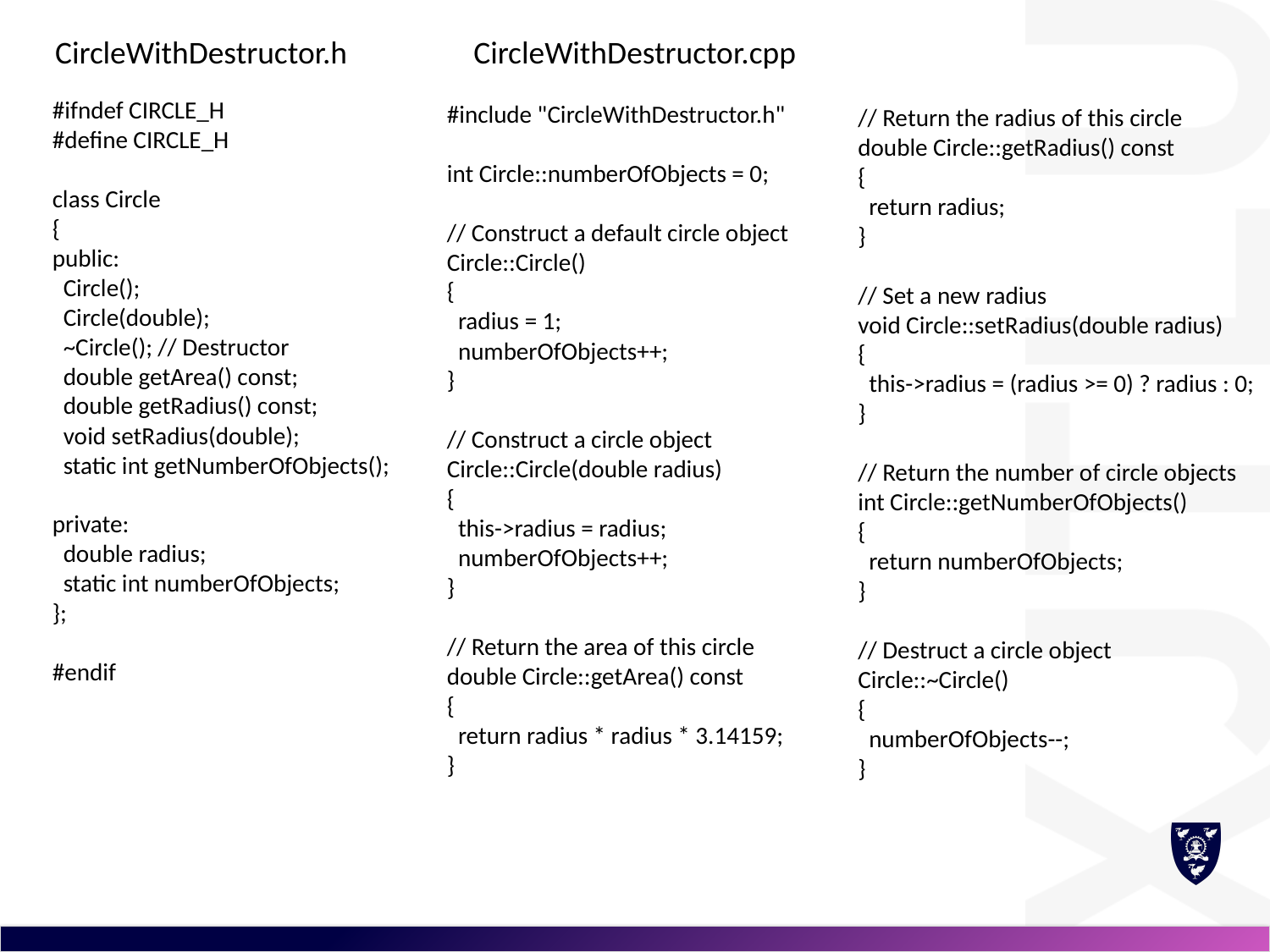

CircleWithDestructor.h
CircleWithDestructor.cpp

#include "CircleWithDestructor.h"

int Circle::numberOfObjects = 0;

// Construct a default circle object
Circle::Circle()
{
  radius = 1;
  numberOfObjects++;
}

// Construct a circle object
Circle::Circle(double radius)
{
  this->radius = radius;
  numberOfObjects++;
}

// Return the area of this circle
double Circle::getArea() const
{
  return radius * radius * 3.14159;
}

// Return the radius of this circle
double Circle::getRadius() const
{
  return radius;
}

// Set a new radius
void Circle::setRadius(double radius)
{
  this->radius = (radius >= 0) ? radius : 0;
}

// Return the number of circle objects
int Circle::getNumberOfObjects()
{
  return numberOfObjects;
}

// Destruct a circle object
Circle::~Circle()
{
  numberOfObjects--;
}
#ifndef CIRCLE_H
#define CIRCLE_H

class Circle
{
public:
  Circle();
  Circle(double);
  ~Circle(); // Destructor
  double getArea() const;
  double getRadius() const;
  void setRadius(double);
  static int getNumberOfObjects();

private:
  double radius;
  static int numberOfObjects;
};

#endif